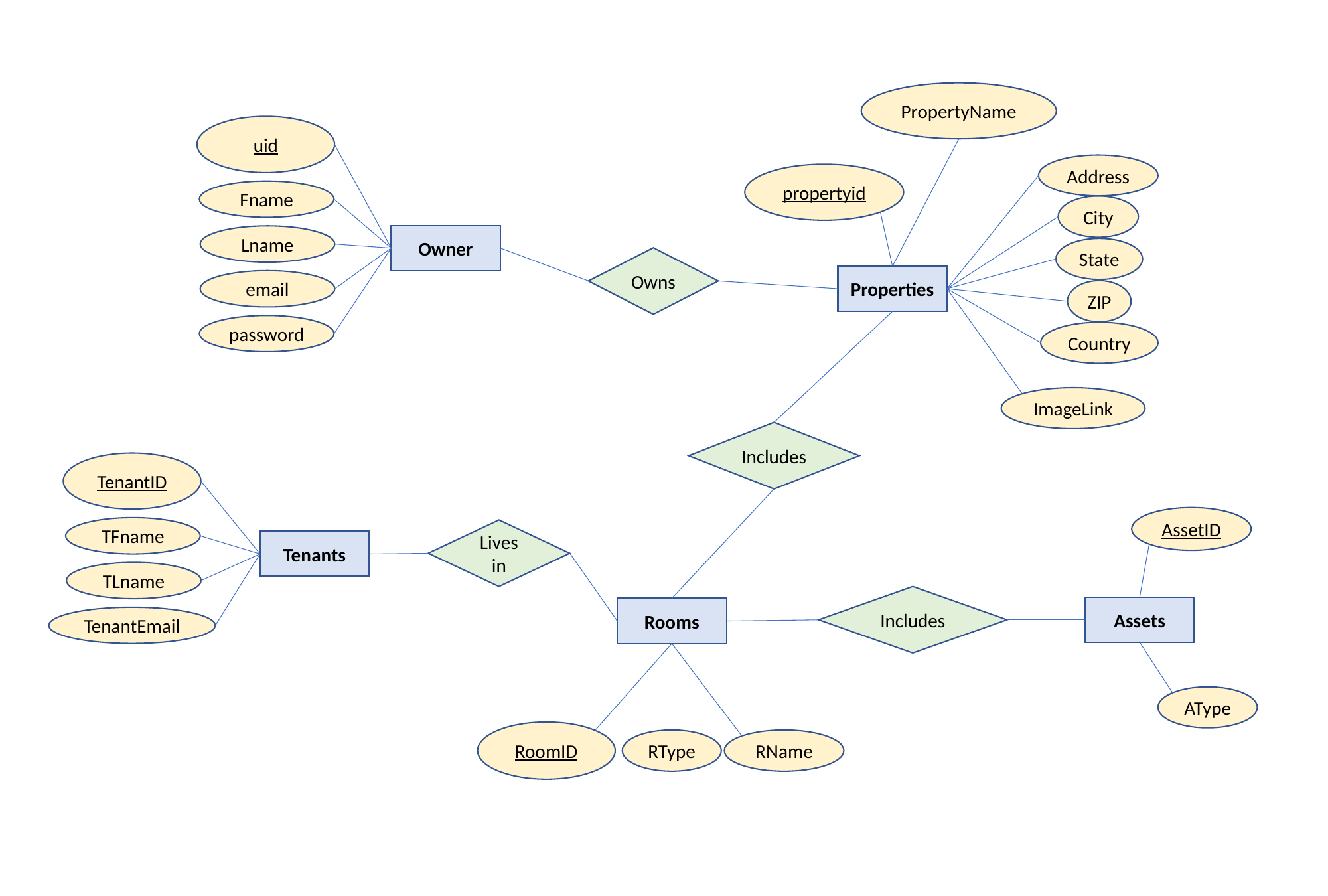

PropertyName
uid
Address
propertyid
Fname
City
Owner
Lname
State
Owns
Properties
email
ZIP
password
Country
ImageLink
Includes
TenantID
AssetID
TFname
Lives in
Tenants
TLname
Includes
Assets
Rooms
TenantEmail
AType
RoomID
RType
RName